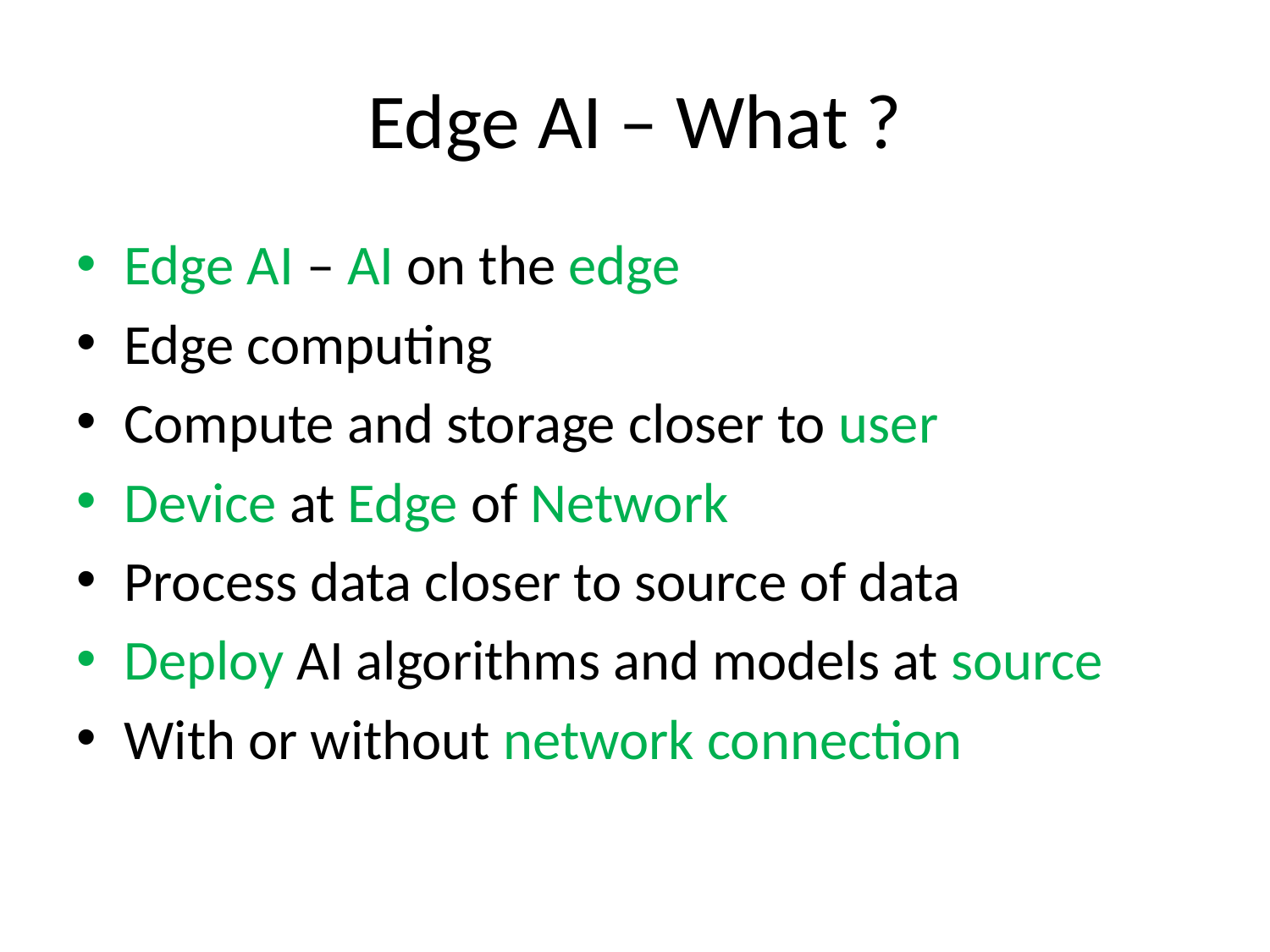

# Edge AI – What ?
Edge AI – AI on the edge
Edge computing
Compute and storage closer to user
Device at Edge of Network
Process data closer to source of data
Deploy AI algorithms and models at source
With or without network connection